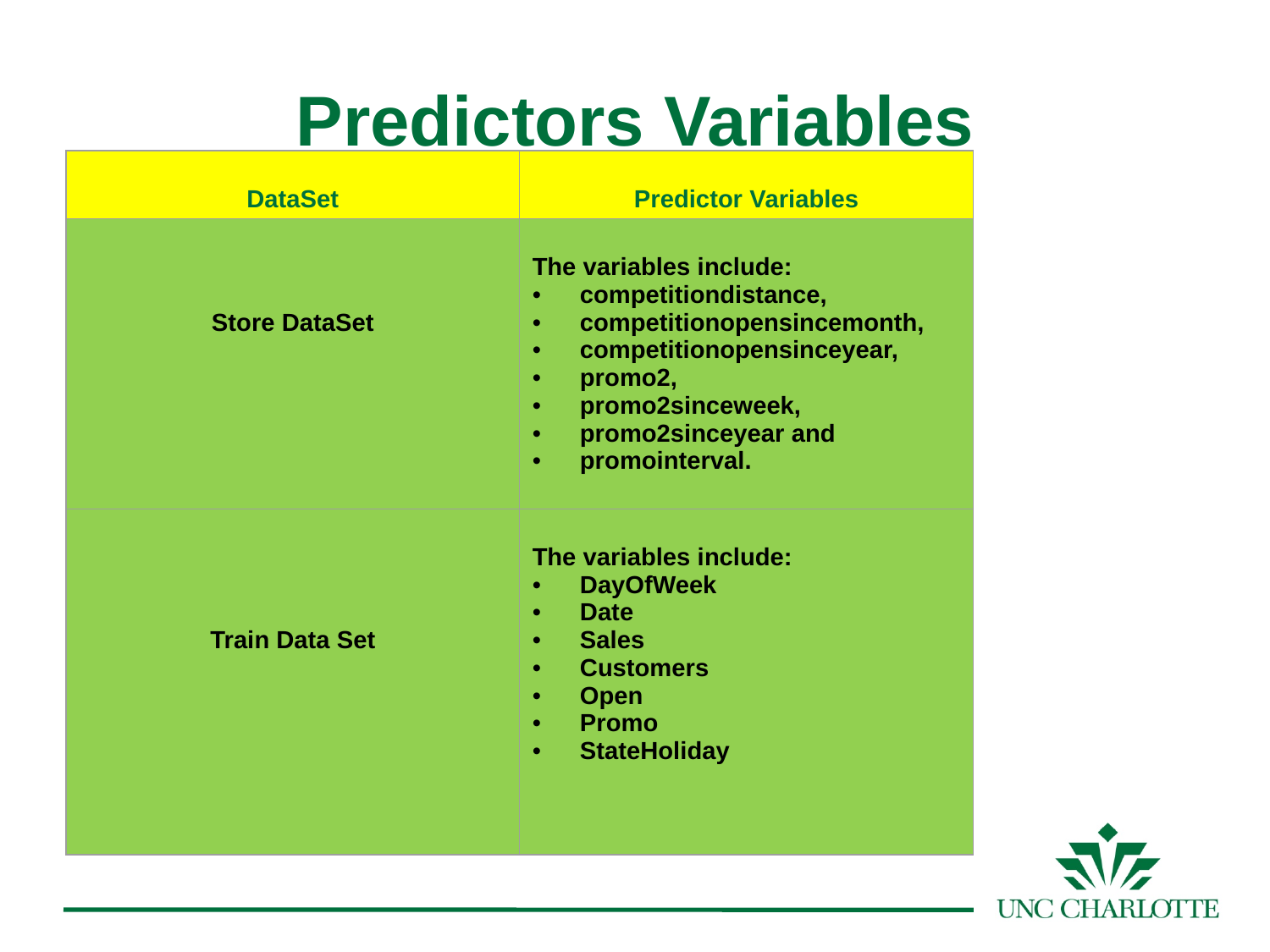

# Predictors Variables
| DataSet | Predictor Variables |
| --- | --- |
| Store DataSet | The variables include: competitiondistance, competitionopensincemonth, competitionopensinceyear, promo2, promo2sinceweek, promo2sinceyear and promointerval. |
| Train Data Set | The variables include: DayOfWeek Date Sales Customers Open Promo StateHoliday |